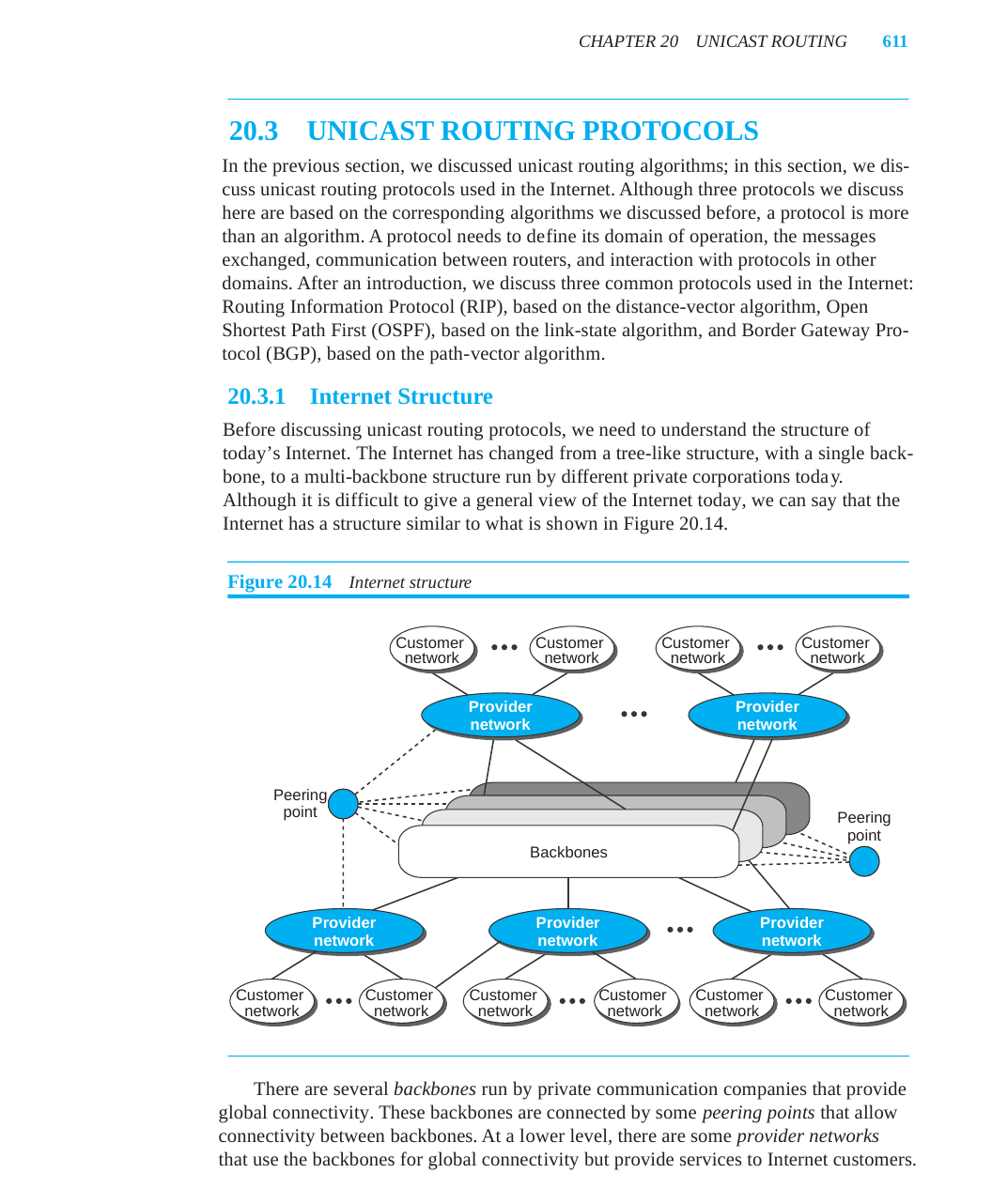

CHAPTER 20	UNICAST ROUTING	611

20.3	UNICAST ROUTING PROTOCOLS
In the previous section, we discussed unicast routing algorithms; in this section, we dis-
cuss unicast routing protocols used in the Internet. Although three protocols we discuss
here are based on the corresponding algorithms we discussed before, a protocol is more
than an algorithm. A protocol needs to define its domain of operation, the messages
exchanged, communication between routers, and interaction with protocols in other
domains. After an introduction, we discuss three common protocols used in the Internet:
Routing Information Protocol (RIP), based on the distance-vector algorithm, Open
Shortest Path First (OSPF), based on the link-state algorithm, and Border Gateway Pro-
tocol (BGP), based on the path-vector algorithm.
20.3.1	Internet Structure
Before discussing unicast routing protocols, we need to understand the structure of
today’s Internet. The Internet has changed from a tree-like structure, with a single back-
bone, to a multi-backbone structure run by different private corporations today.
Although it is difficult to give a general view of the Internet today, we can say that the
Internet has a structure similar to what is shown in Figure 20.14.

Figure 20.14	Internet structure

Customer
Customer
Customer
Customer

network
network
network
network

Provider
network
Provider
network

Peering

point
Peering

point

Backbones

Provider
network
Provider
network
Provider
network

Customer
Customer
Customer
Customer
Customer
Customer

network
network
network
network
network
network

There are several backbones run by private communication companies that provide
global connectivity. These backbones are connected by some peering points that allow
connectivity between backbones. At a lower level, there are some provider networks
that use the backbones for global connectivity but provide services to Internet customers.